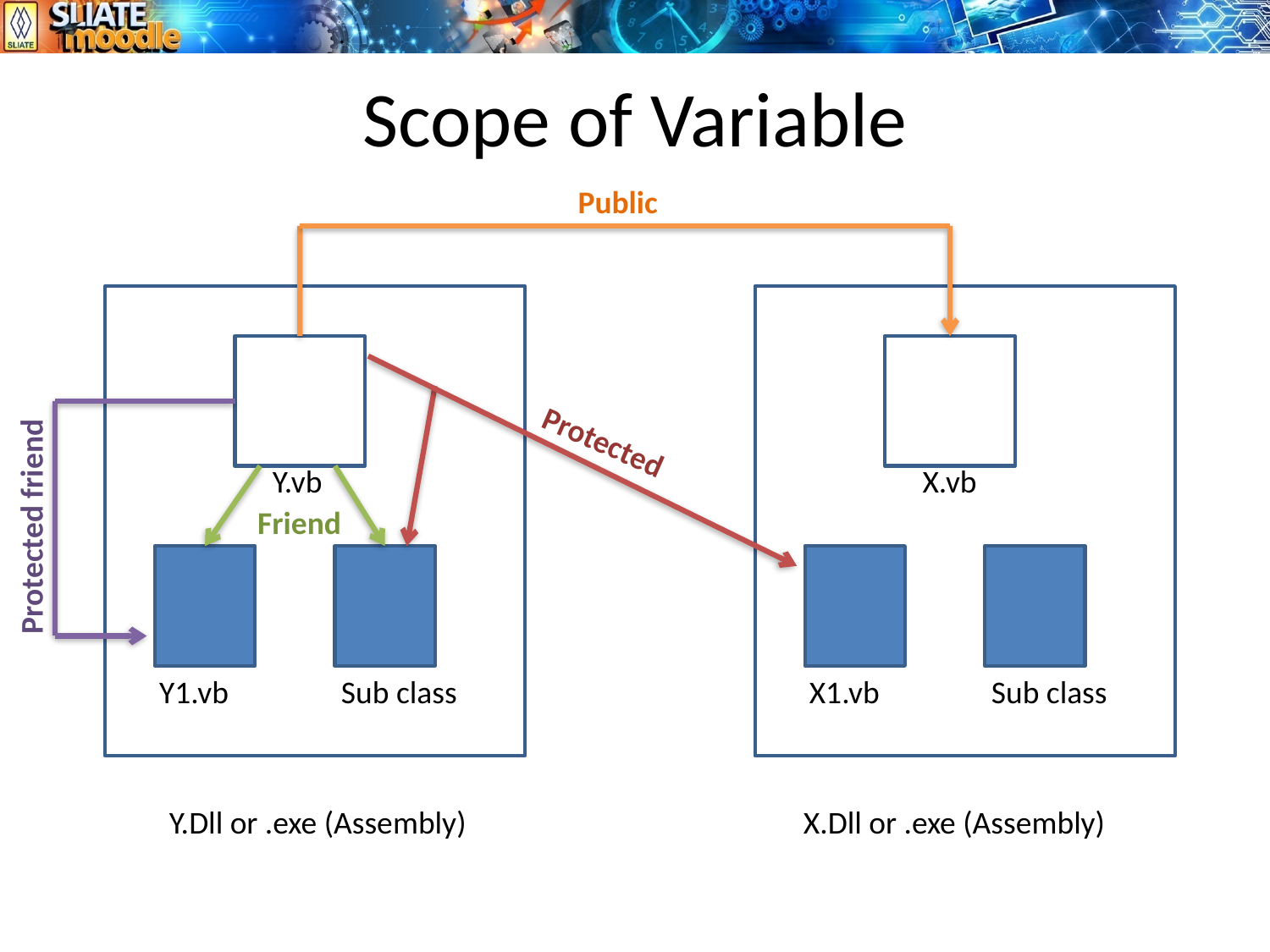

# Scope of Variable
Public

Protected
Y.vb
X.vb
Friend
Protected friend

Y1.vb
Sub class
X1.vb
Sub class
Y.Dll or .exe (Assembly)
X.Dll or .exe (Assembly)